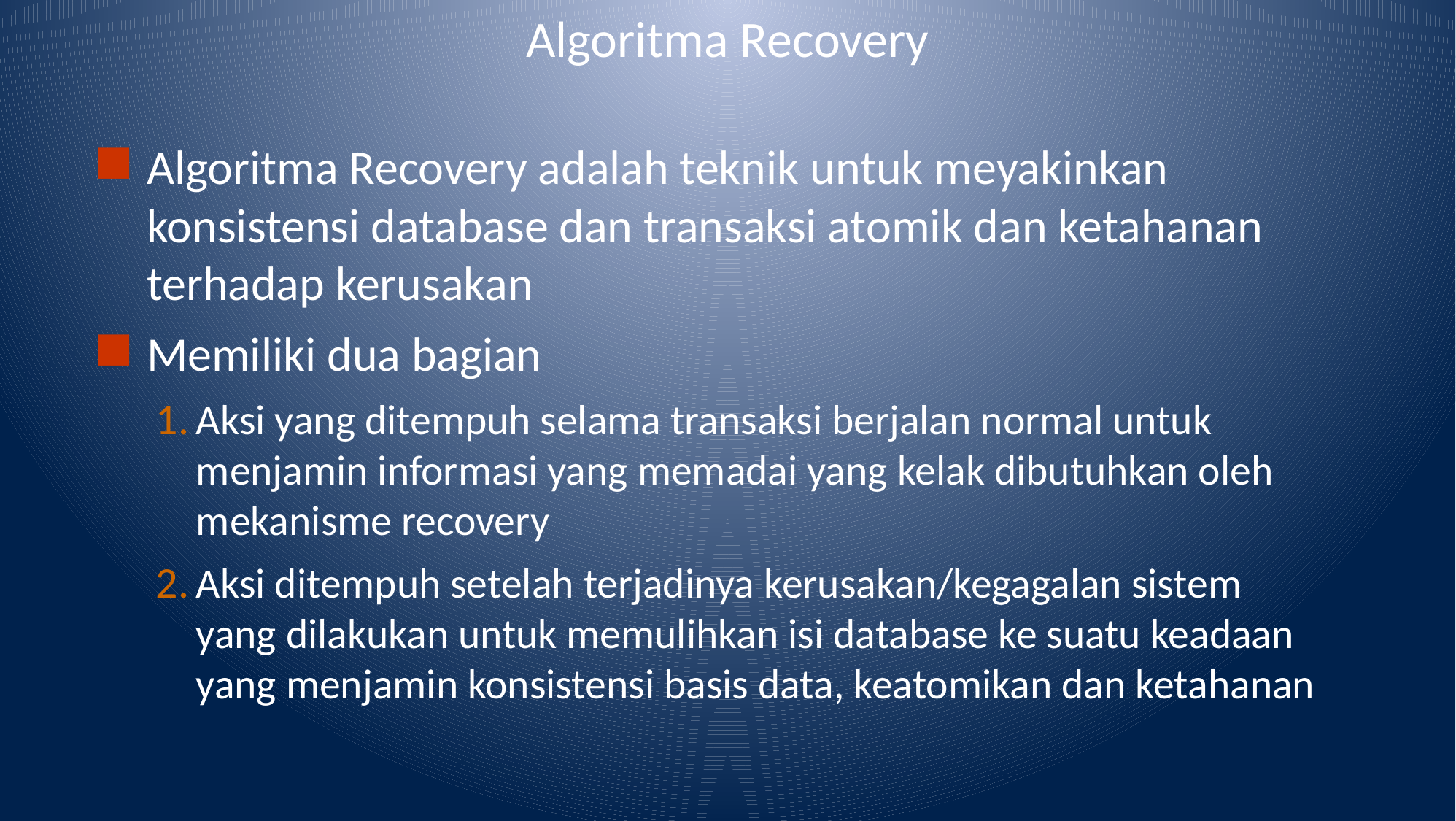

# Algoritma Recovery
Algoritma Recovery adalah teknik untuk meyakinkan konsistensi database dan transaksi atomik dan ketahanan terhadap kerusakan
Memiliki dua bagian
Aksi yang ditempuh selama transaksi berjalan normal untuk menjamin informasi yang memadai yang kelak dibutuhkan oleh mekanisme recovery
Aksi ditempuh setelah terjadinya kerusakan/kegagalan sistem yang dilakukan untuk memulihkan isi database ke suatu keadaan yang menjamin konsistensi basis data, keatomikan dan ketahanan